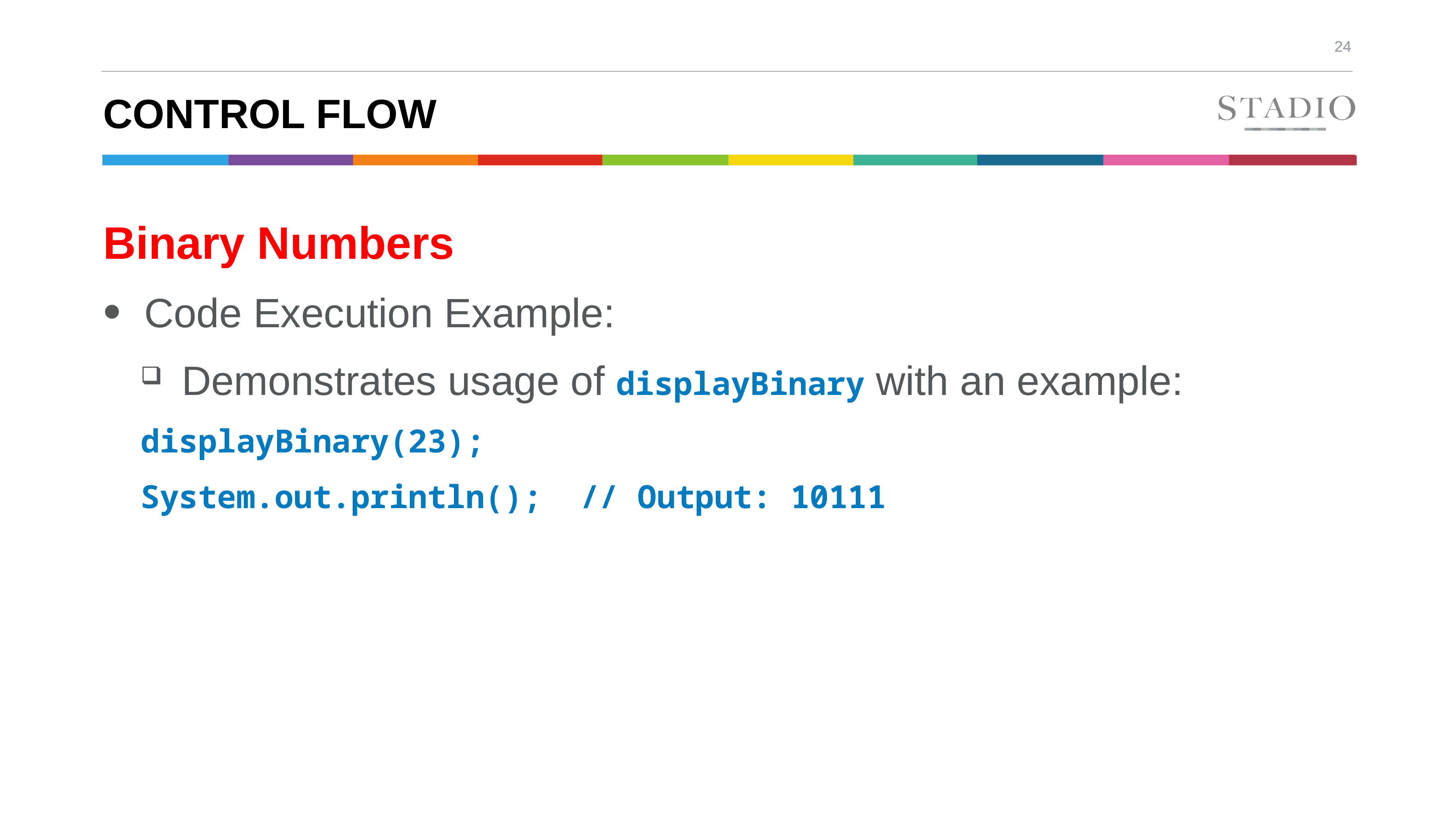

# Control flow

Binary Numbers
Code Execution Example:
Demonstrates usage of displayBinary with an example:
displayBinary(23);
System.out.println();  // Output: 10111